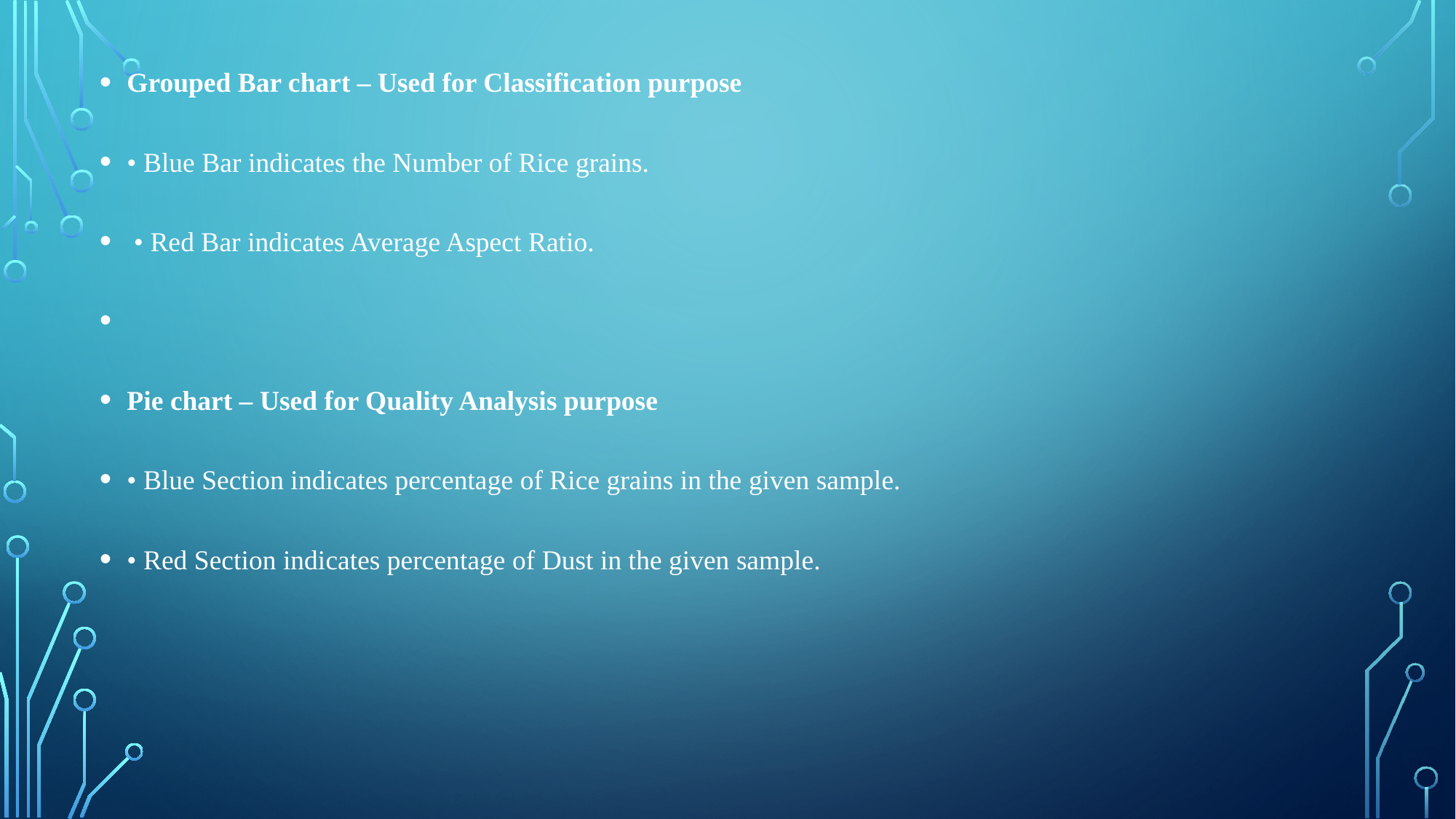

Grouped Bar chart – Used for Classification purpose
• Blue Bar indicates the Number of Rice grains.
 • Red Bar indicates Average Aspect Ratio.

Pie chart – Used for Quality Analysis purpose
• Blue Section indicates percentage of Rice grains in the given sample.
• Red Section indicates percentage of Dust in the given sample.